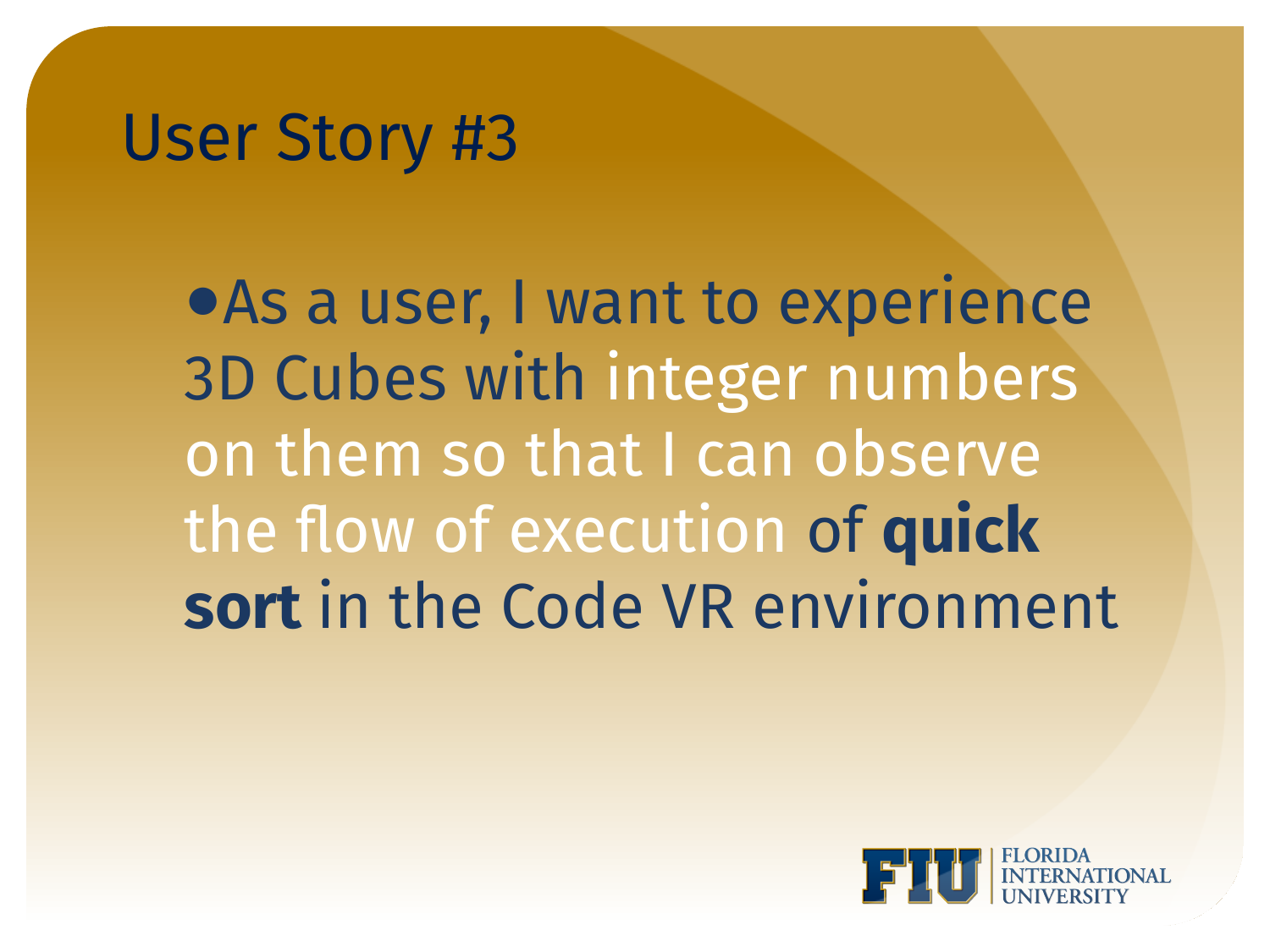

# User Story #3

As a user, I want to experience 3D Cubes with integer numbers on them so that I can observe the flow of execution of quick sort in the Code VR environment